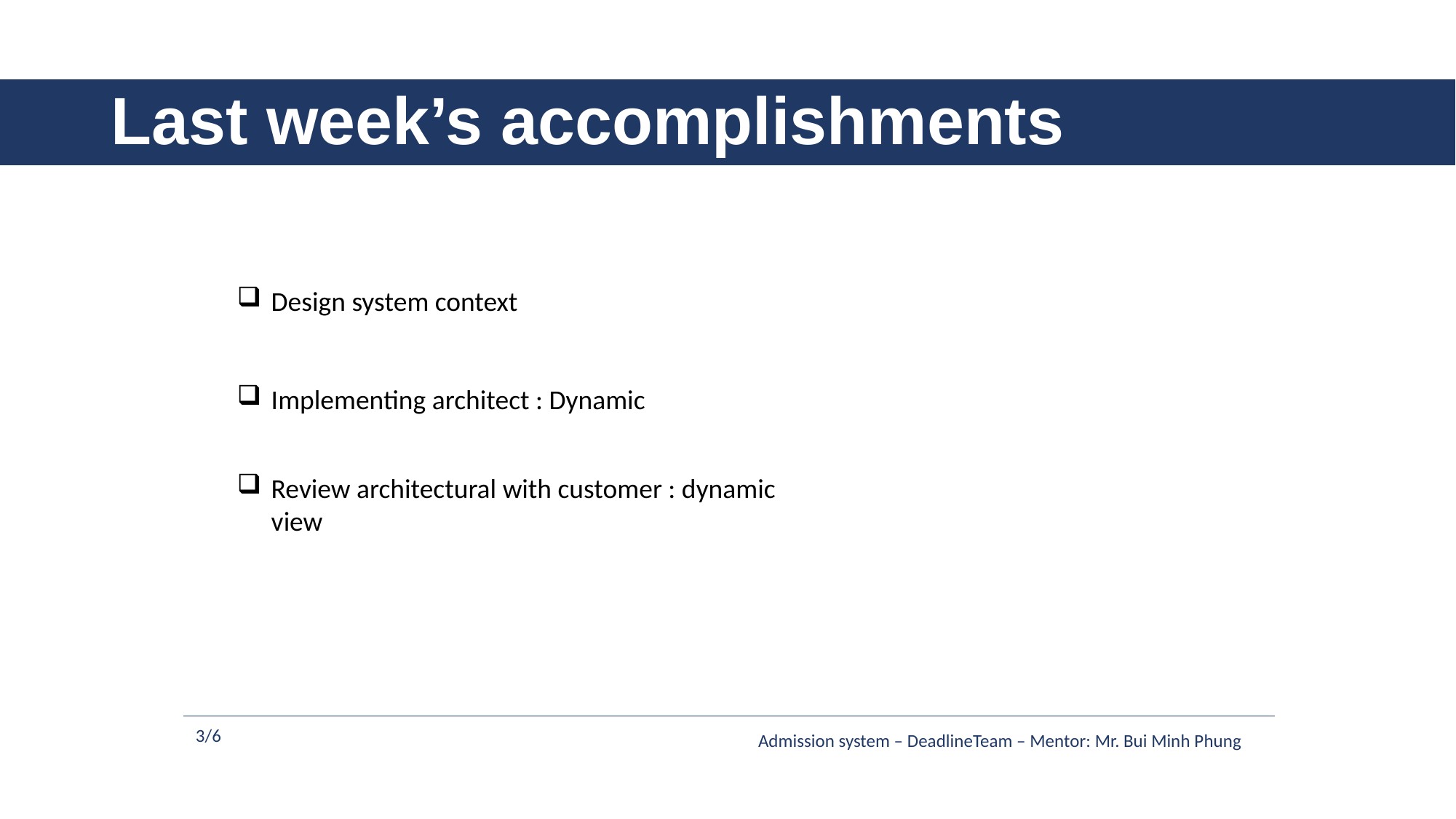

# Last week’s accomplishments

Design system context
Implementing architect : Dynamic
Review architectural with customer : dynamic view
3/6
Admission system – DeadlineTeam – Mentor: Mr. Bui Minh Phung